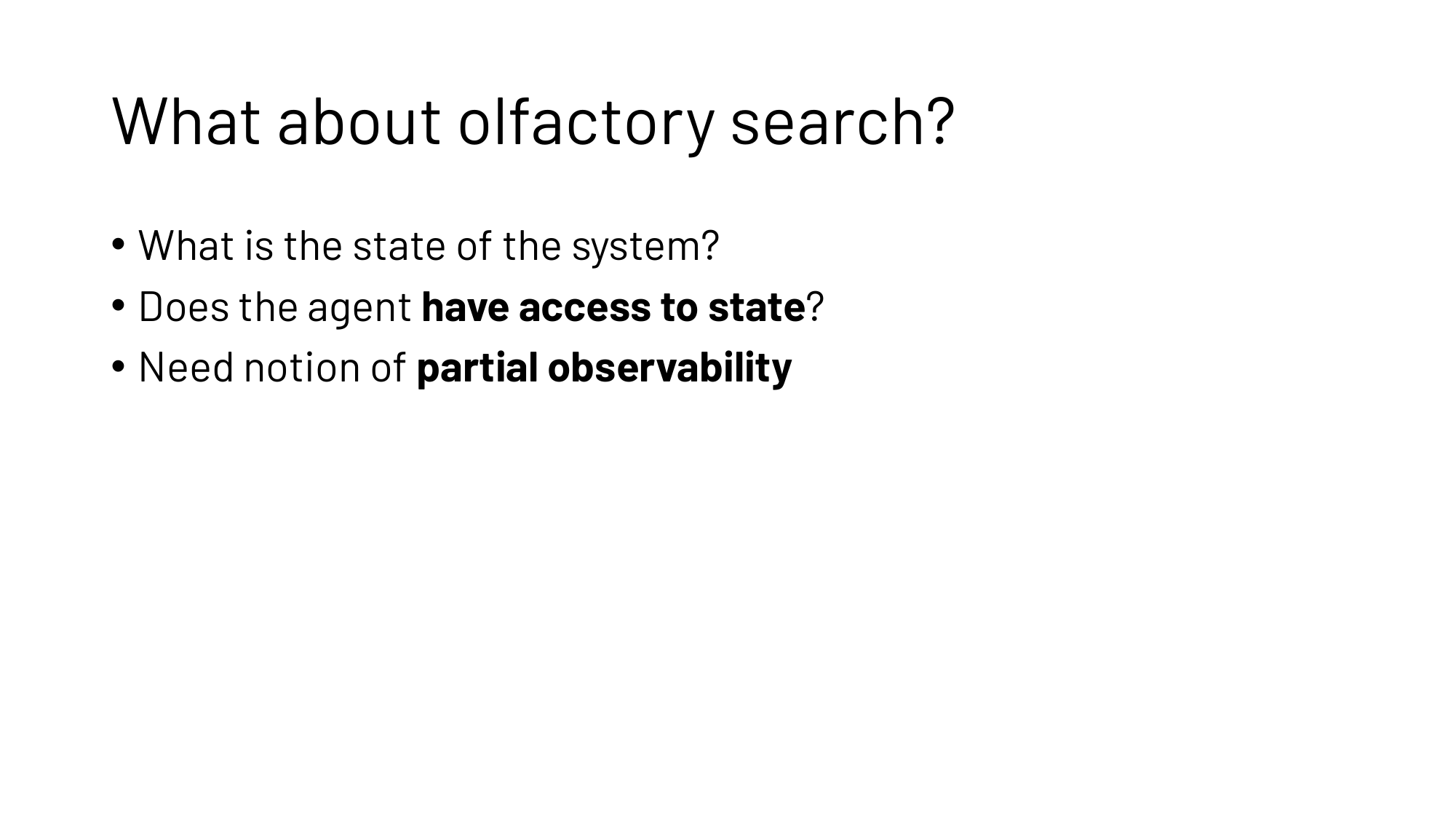

# What about olfactory search?
What is the state of the system?
Does the agent have access to state?
Need notion of partial observability